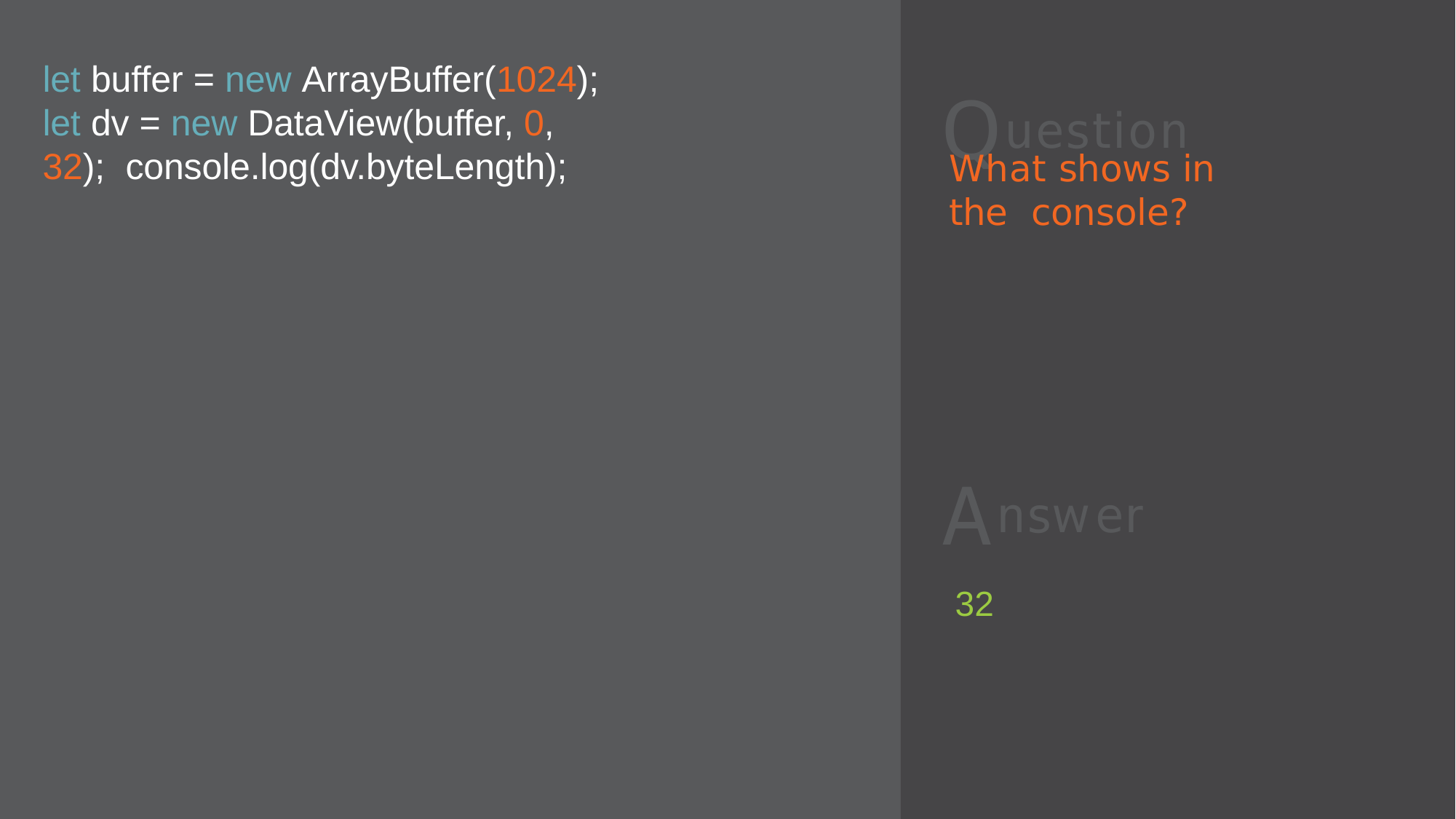

# Question
let buffer = new ArrayBuffer(1024);  let dv = new DataView(buffer, 0, 32);  console.log(dv.byteLength);
What shows in the  console?
Answer
32